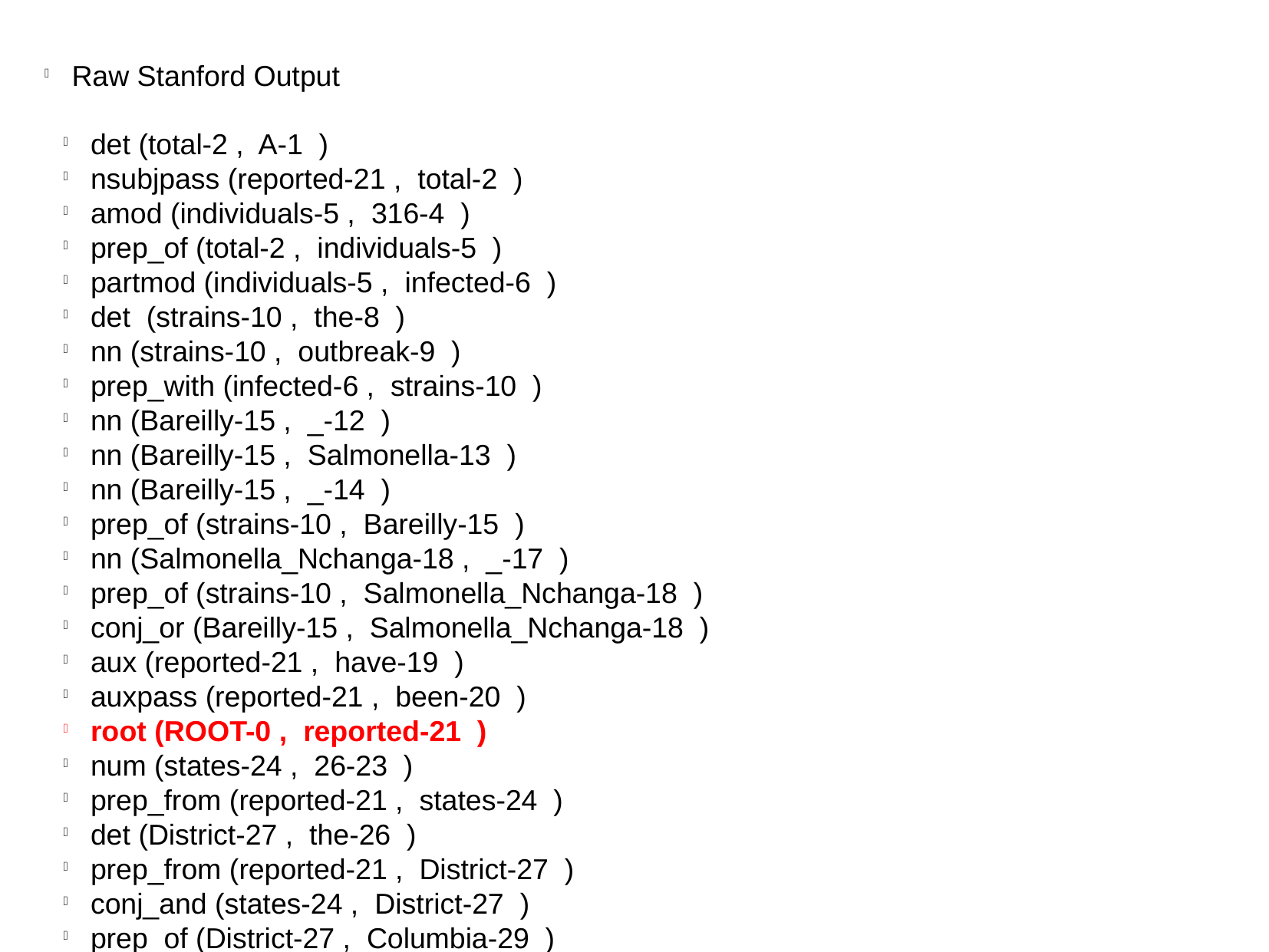

Raw Stanford Output
det (total-2 ,  A-1  )
nsubjpass (reported-21 ,  total-2  )
amod (individuals-5 ,  316-4  )
prep_of (total-2 ,  individuals-5  )
partmod (individuals-5 ,  infected-6  )
det  (strains-10 ,  the-8  )
nn (strains-10 ,  outbreak-9  )
prep_with (infected-6 ,  strains-10  )
nn (Bareilly-15 ,  _-12  )
nn (Bareilly-15 ,  Salmonella-13  )
nn (Bareilly-15 ,  _-14  )
prep_of (strains-10 ,  Bareilly-15  )
nn (Salmonella_Nchanga-18 ,  _-17  )
prep_of (strains-10 ,  Salmonella_Nchanga-18  )
conj_or (Bareilly-15 ,  Salmonella_Nchanga-18  )
aux (reported-21 ,  have-19  )
auxpass (reported-21 ,  been-20  )
root (ROOT-0 ,  reported-21  )
num (states-24 ,  26-23  )
prep_from (reported-21 ,  states-24  )
det (District-27 ,  the-26  )
prep_from (reported-21 ,  District-27  )
conj_and (states-24 ,  District-27  )
prep_of (District-27 ,  Columbia-29  )